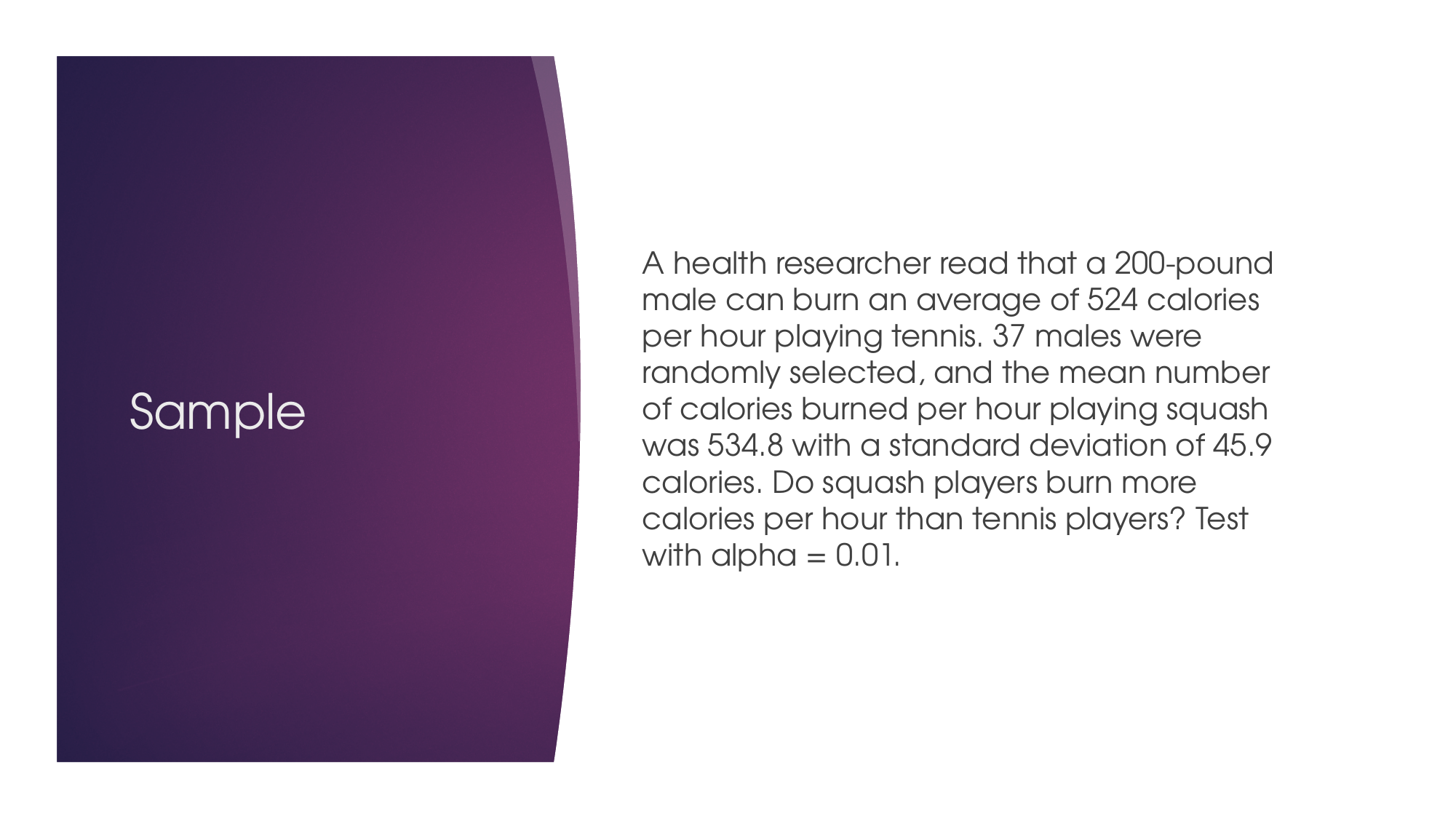

A health researcher read that a 200-pound male can burn an average of 524 calories per hour playing tennis. 37 males were randomly selected, and the mean number of calories burned per hour playing squash was 534.8 with a standard deviation of 45.9 calories. Do squash players burn more calories per hour than tennis players? Test with alpha = 0.01.
# Sample